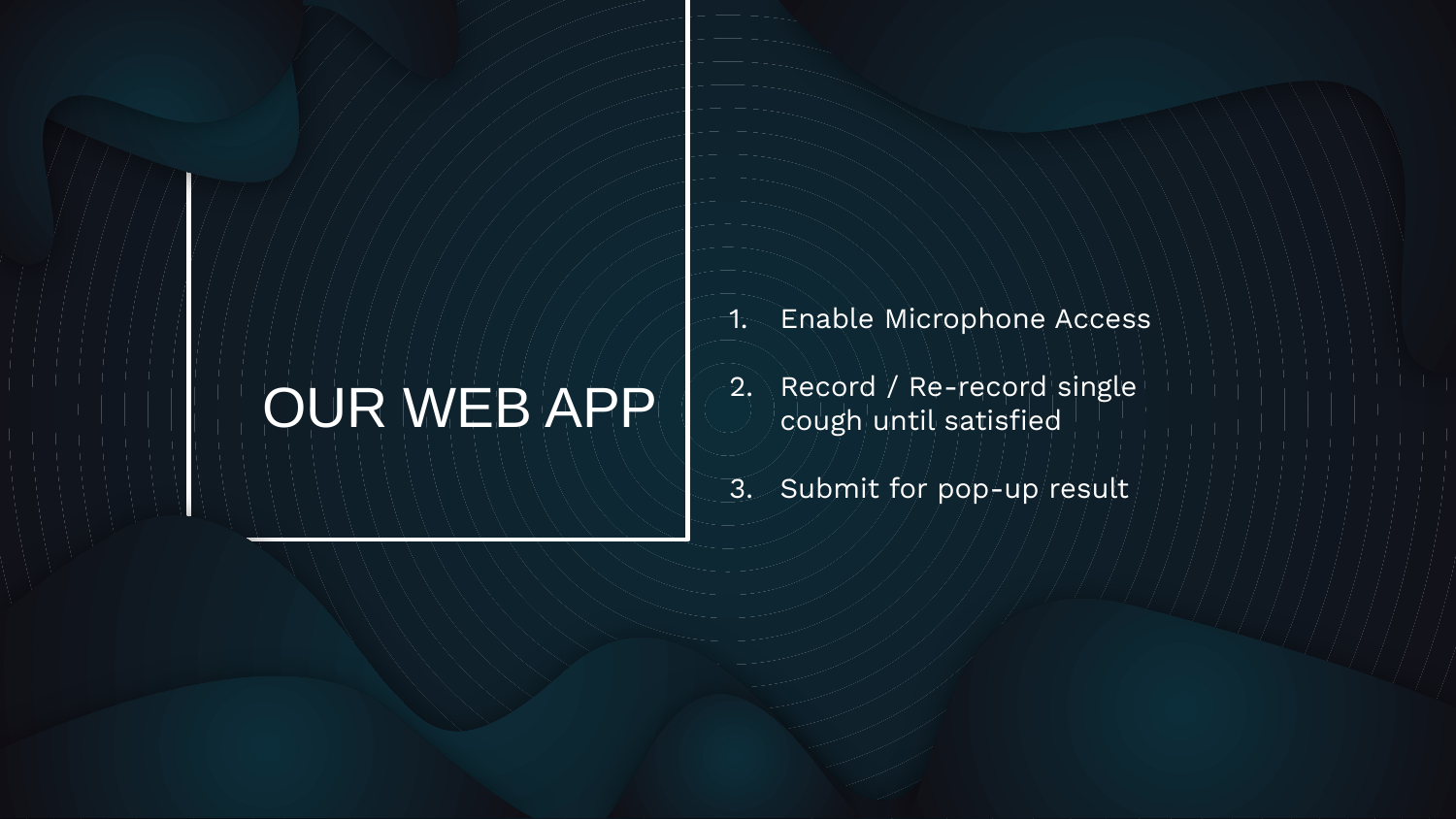

# OUR WEB APP
Enable Microphone Access

Record / Re-record single cough until satisfied

Submit for pop-up result